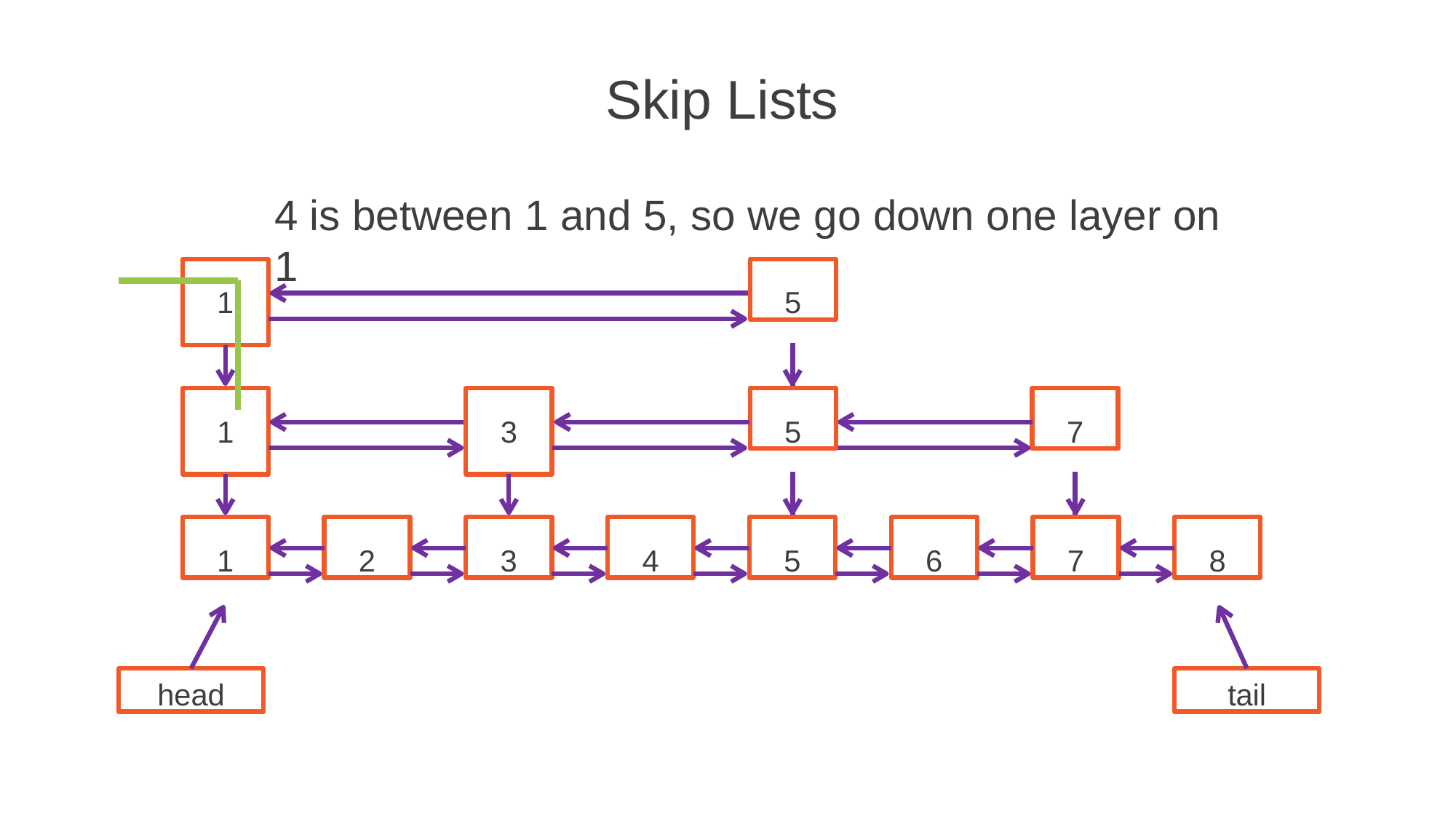

# Skip Lists
4 is between 1 and 5, so we go down one layer on 1

5

1

5
7
1
3

1
2
3
4
5
6
7
8

head
tail
67